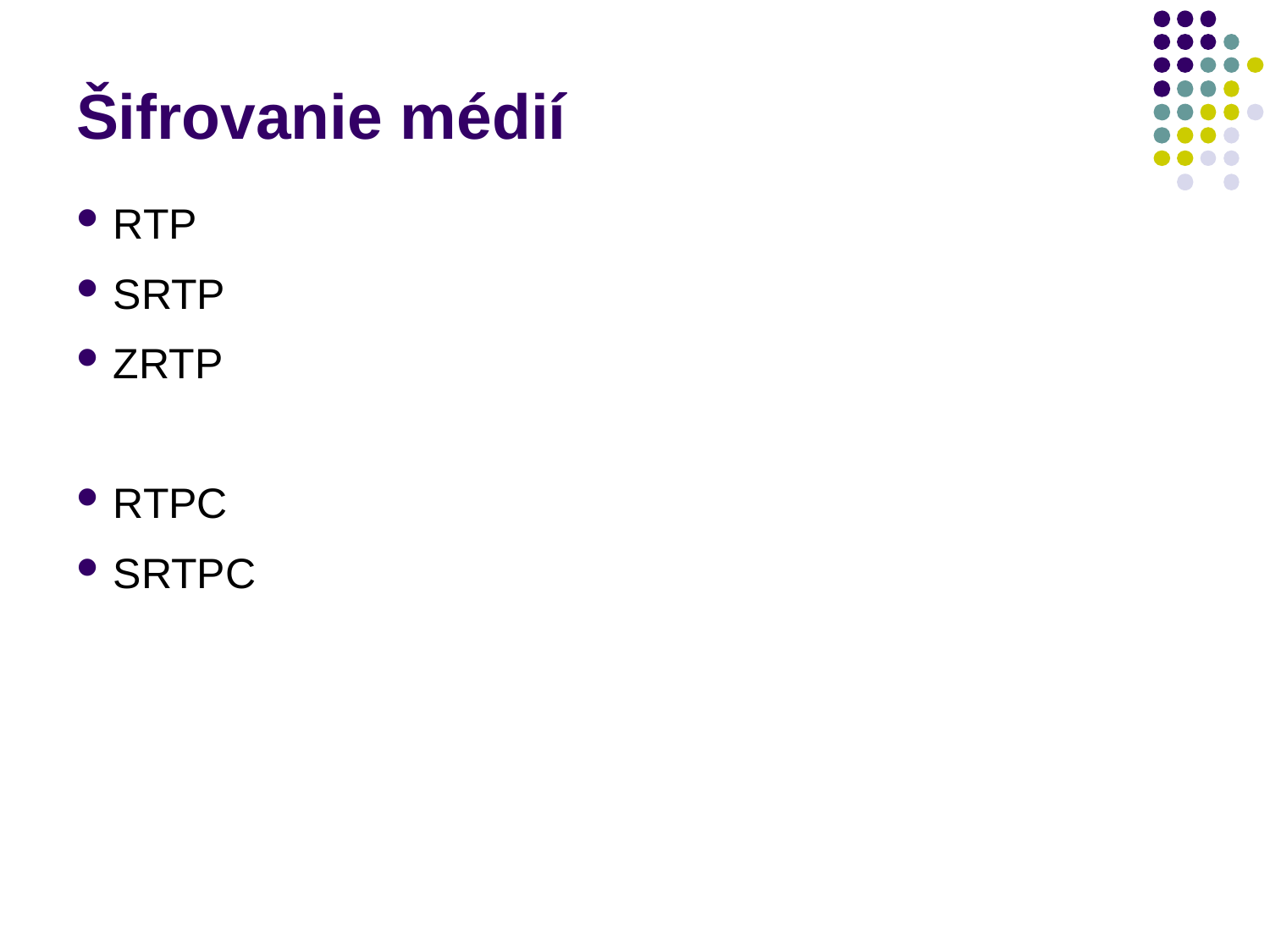

# Šifrovanie médií
RTP
SRTP
ZRTP

RTPC
SRTPC